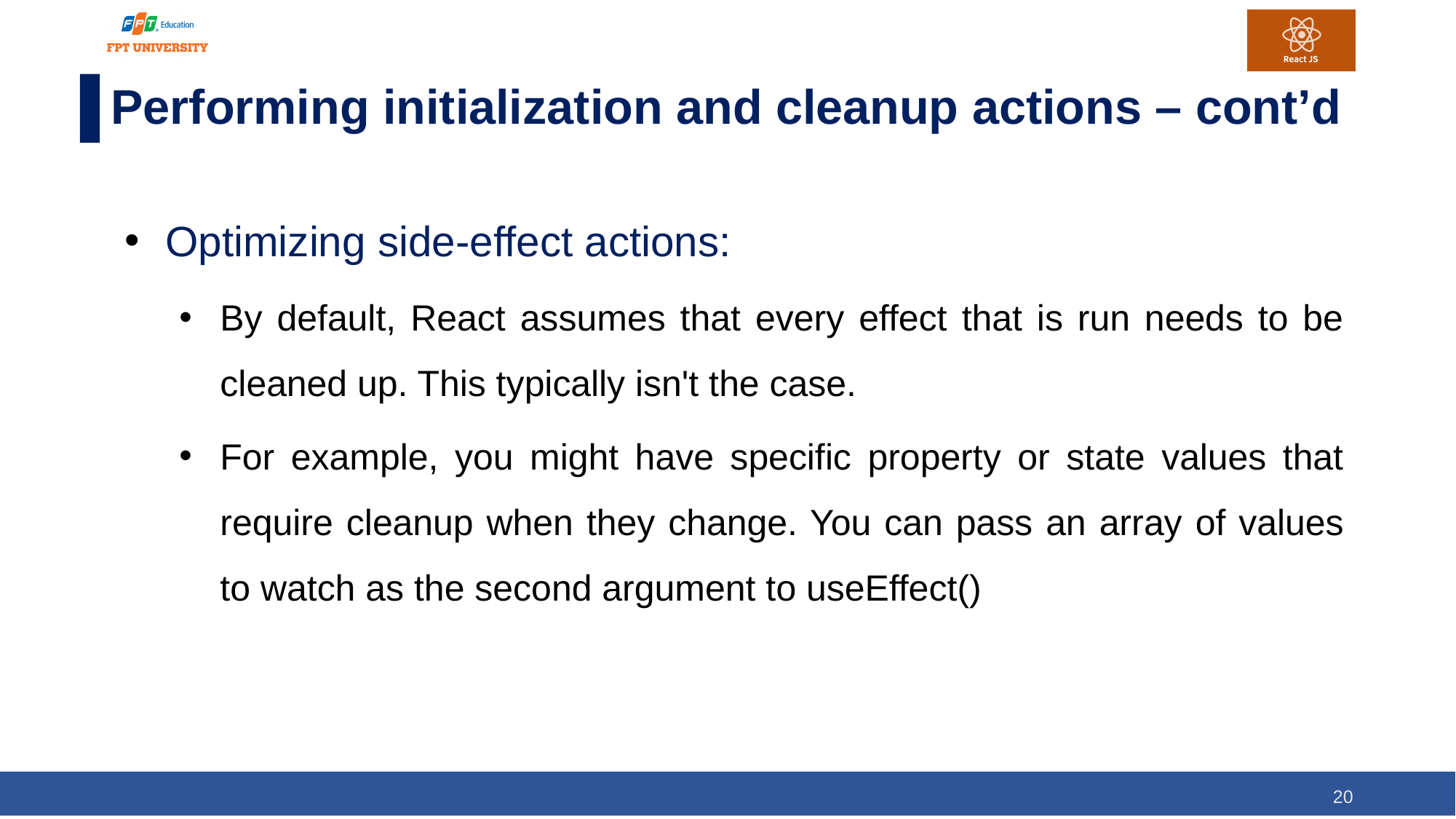

# Performing initialization and cleanup actions – cont’d
Optimizing side-effect actions:
By default, React assumes that every effect that is run needs to be cleaned up. This typically isn't the case.
For example, you might have specific property or state values that require cleanup when they change. You can pass an array of values to watch as the second argument to useEffect()
20